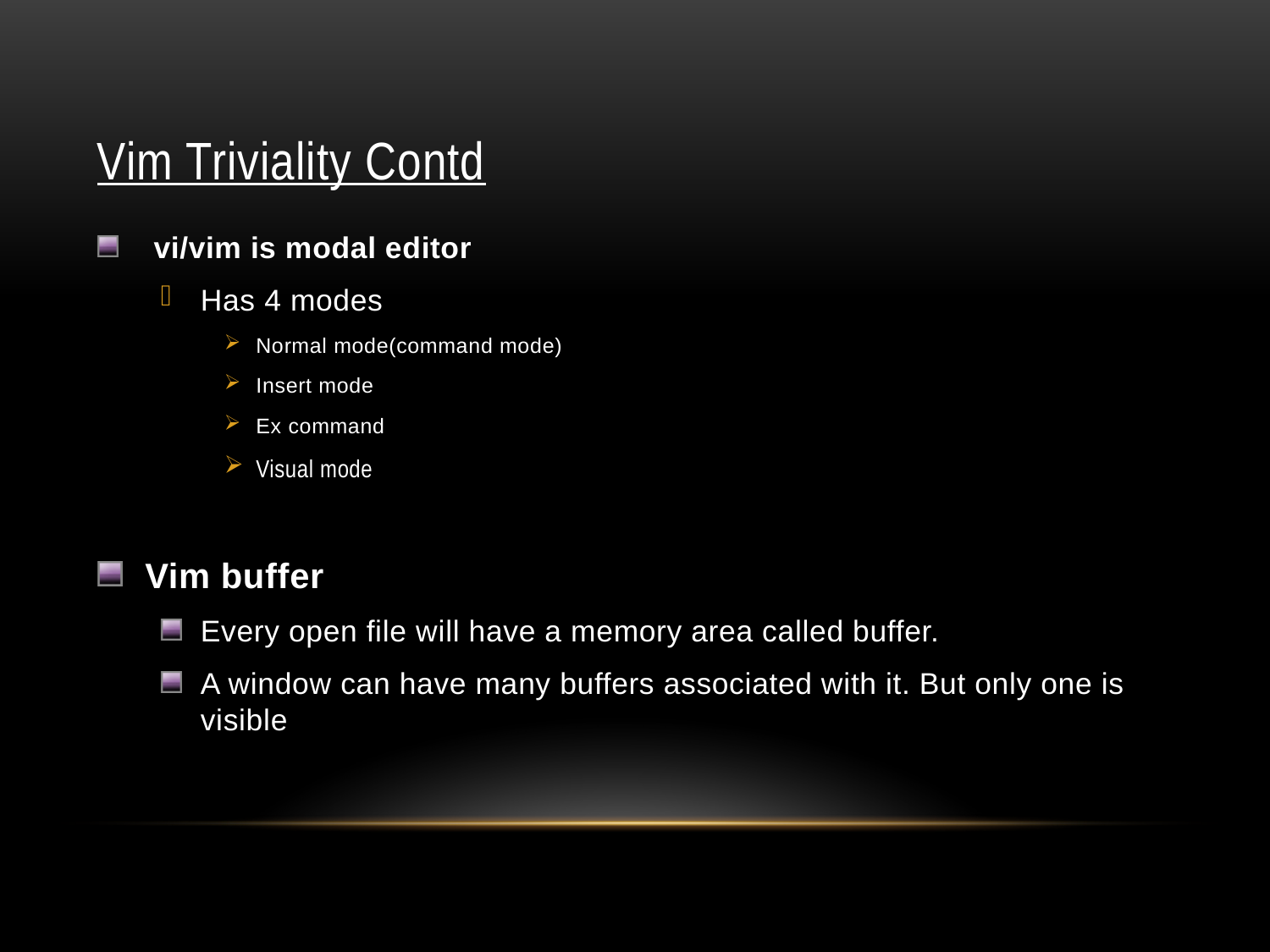

# Vim Triviality Contd
 vi/vim is modal editor
Has 4 modes
Normal mode(command mode)
Insert mode
Ex command
Visual mode

Vim buffer
Every open file will have a memory area called buffer.
A window can have many buffers associated with it. But only one is visible